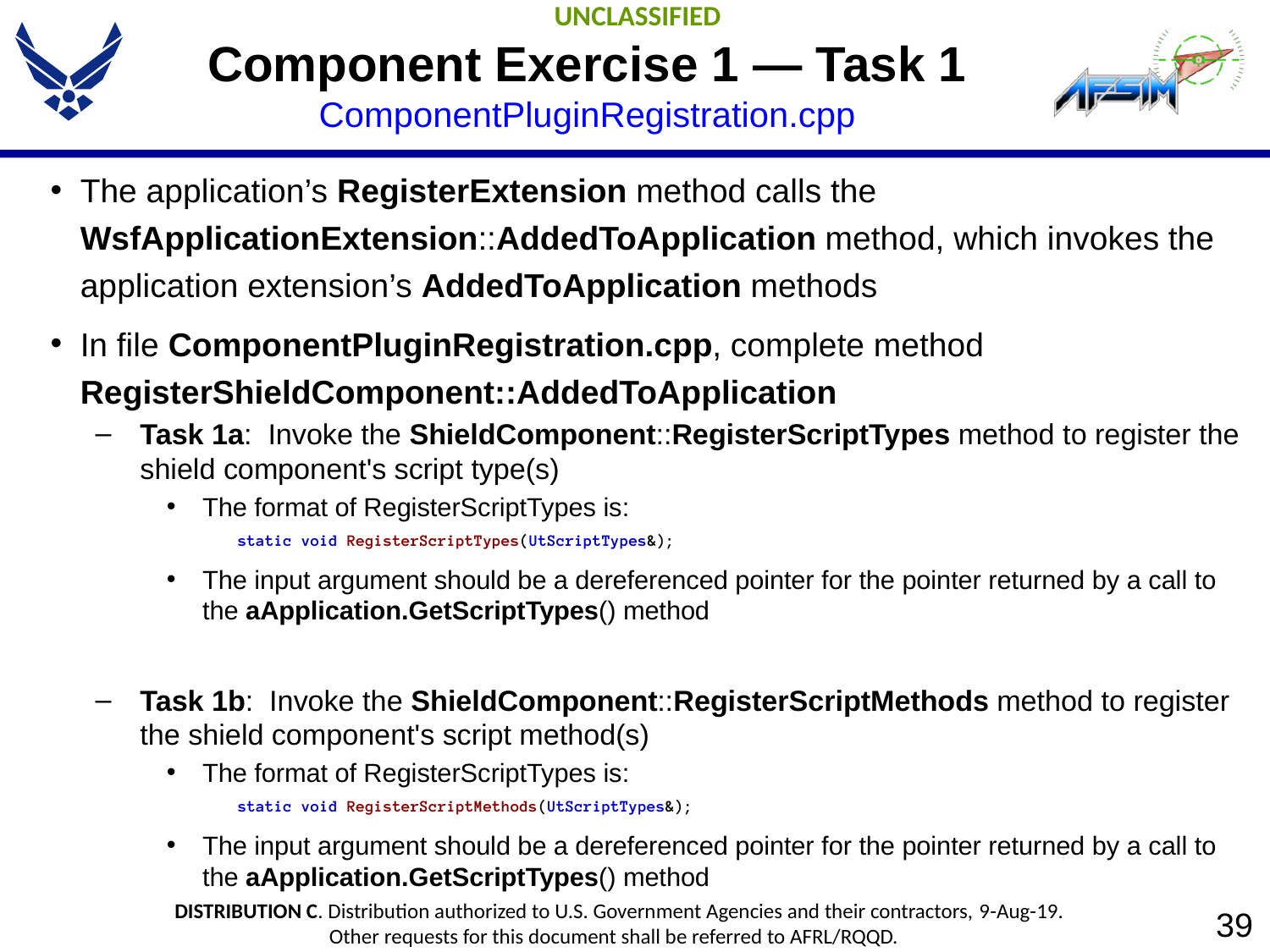

# Component Exercise 1 — Task 1 ComponentPluginRegistration.cpp
The application’s RegisterExtension method calls the WsfApplicationExtension::AddedToApplication method, which invokes the application extension’s AddedToApplication methods
In file ComponentPluginRegistration.cpp, complete method RegisterShieldComponent::AddedToApplication
Task 1a:  Invoke the ShieldComponent::RegisterScriptTypes method to register the shield component's script type(s)
The format of RegisterScriptTypes is:
static void RegisterScriptTypes(UtScriptTypes&);
The input argument should be a dereferenced pointer for the pointer returned by a call to the aApplication.GetScriptTypes() method

Task 1b:  Invoke the ShieldComponent::RegisterScriptMethods method to register the shield component's script method(s)
The format of RegisterScriptTypes is:
static void RegisterScriptMethods(UtScriptTypes&);
The input argument should be a dereferenced pointer for the pointer returned by a call to the aApplication.GetScriptTypes() method